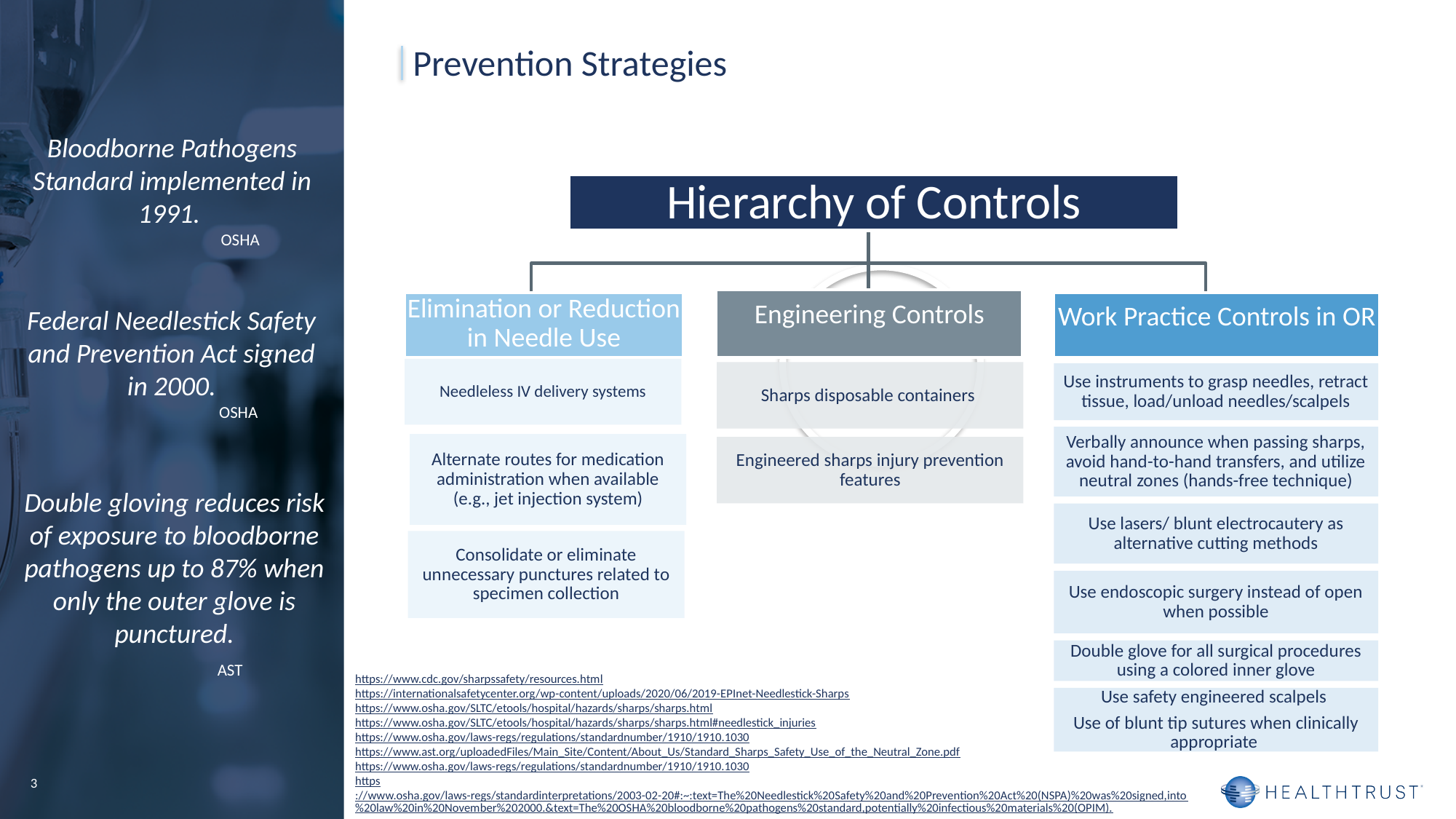

Prevention Strategies
Bloodborne Pathogens Standard implemented in 1991.
	       OSHA
Hierarchy of Controls

Engineering Controls
Elimination or Reduction in Needle Use
Work Practice Controls in OR
Federal Needlestick Safety and Prevention Act signed in 2000.
                                   OSHA
Needleless IV delivery systems
Sharps disposable containers
Use instruments to grasp needles, retract tissue, load/unload needles/scalpels
Verbally announce when passing sharps, avoid hand-to-hand transfers, and utilize neutral zones (hands-free technique)
Alternate routes for medication administration when available (e.g., jet injection system)
Engineered sharps injury prevention features
Double gloving reduces risk of exposure to bloodborne pathogens up to 87% when only the outer glove is punctured.
                  AST
Use lasers/ blunt electrocautery as alternative cutting methods
Consolidate or eliminate unnecessary punctures related to specimen collection
Use endoscopic surgery instead of open when possible
Double glove for all surgical procedures using a colored inner glove
https://www.cdc.gov/sharpssafety/resources.html
https://internationalsafetycenter.org/wp-content/uploads/2020/06/2019-EPInet-Needlestick-Sharps
https://www.osha.gov/SLTC/etools/hospital/hazards/sharps/sharps.html
https://www.osha.gov/SLTC/etools/hospital/hazards/sharps/sharps.html#needlestick_injuries
https://www.osha.gov/laws-regs/regulations/standardnumber/1910/1910.1030
https://www.ast.org/uploadedFiles/Main_Site/Content/About_Us/Standard_Sharps_Safety_Use_of_the_Neutral_Zone.pdf
https://www.osha.gov/laws-regs/regulations/standardnumber/1910/1910.1030
https://www.osha.gov/laws-regs/standardinterpretations/2003-02-20#:~:text=The%20Needlestick%20Safety%20and%20Prevention%20Act%20(NSPA)%20was%20signed,into%20law%20in%20November%202000.&text=The%20OSHA%20bloodborne%20pathogens%20standard,potentially%20infectious%20materials%20(OPIM).
Use safety engineered scalpels
Use of blunt tip sutures when clinically appropriate